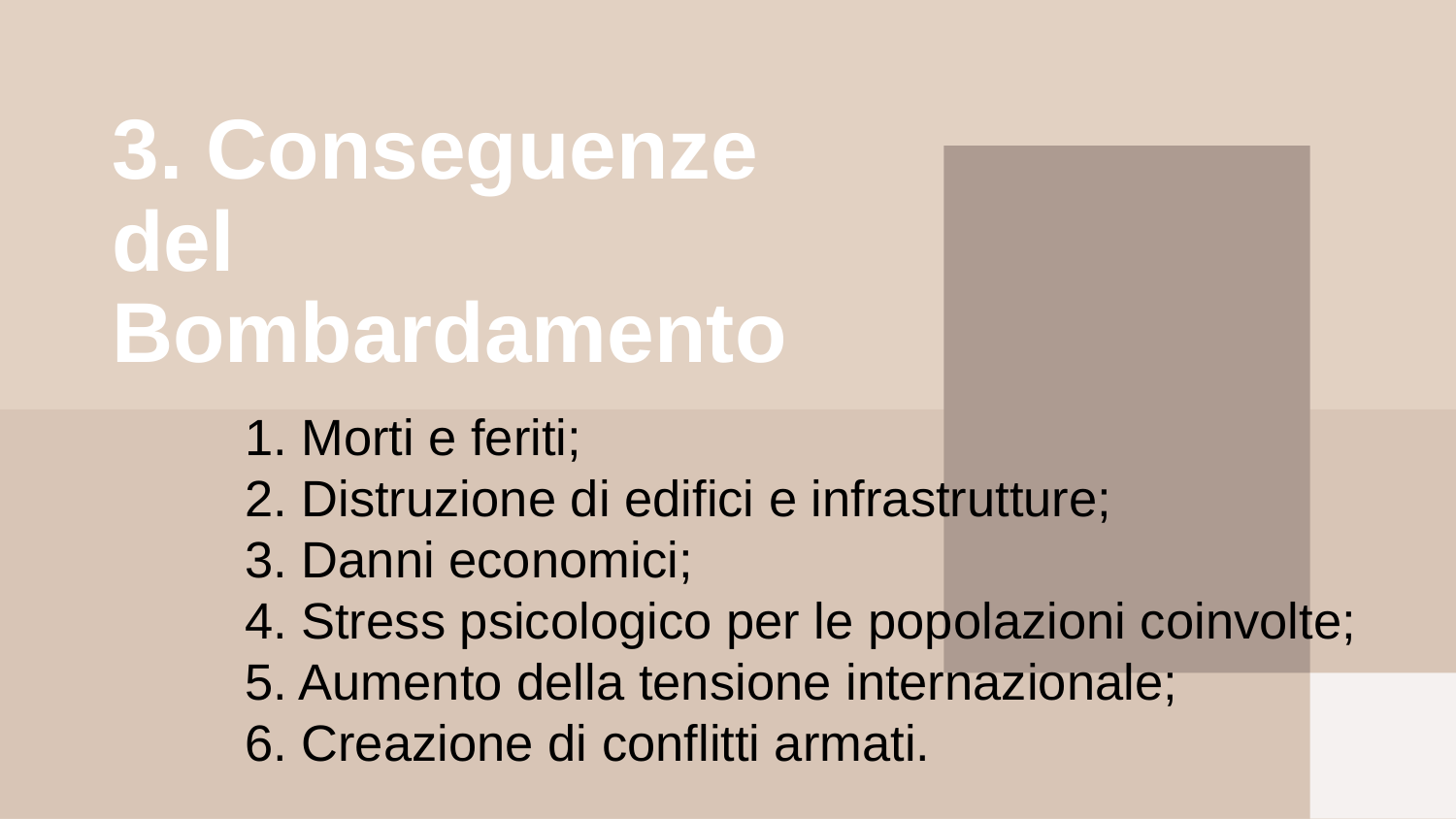

# 3. Conseguenze del Bombardamento

1. Morti e feriti;
2. Distruzione di edifici e infrastrutture;
3. Danni economici;
4. Stress psicologico per le popolazioni coinvolte;
5. Aumento della tensione internazionale;
6. Creazione di conflitti armati.